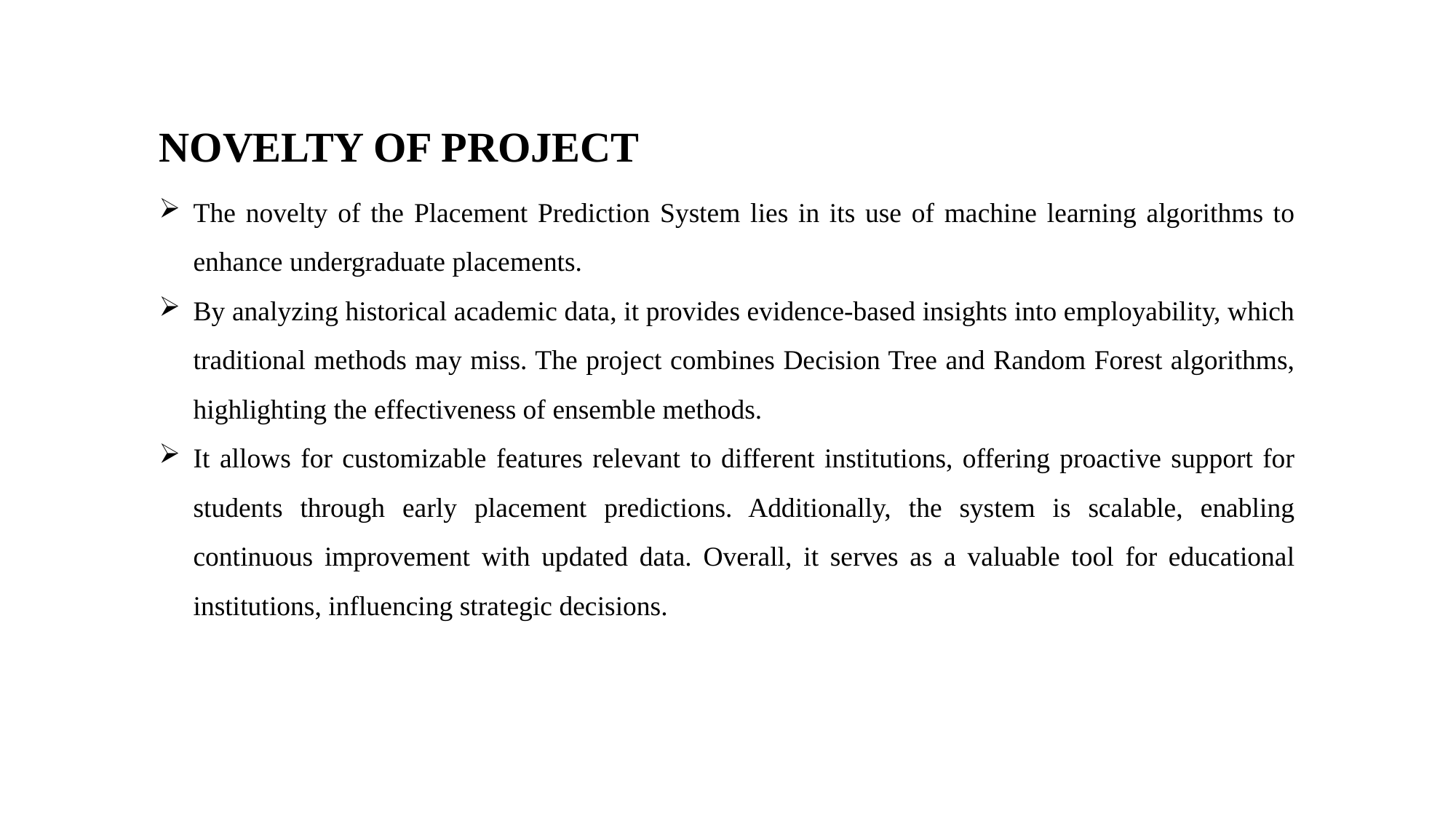

NOVELTY OF PROJECT
The novelty of the Placement Prediction System lies in its use of machine learning algorithms to enhance undergraduate placements.
By analyzing historical academic data, it provides evidence-based insights into employability, which traditional methods may miss. The project combines Decision Tree and Random Forest algorithms, highlighting the effectiveness of ensemble methods.
It allows for customizable features relevant to different institutions, offering proactive support for students through early placement predictions. Additionally, the system is scalable, enabling continuous improvement with updated data. Overall, it serves as a valuable tool for educational institutions, influencing strategic decisions.